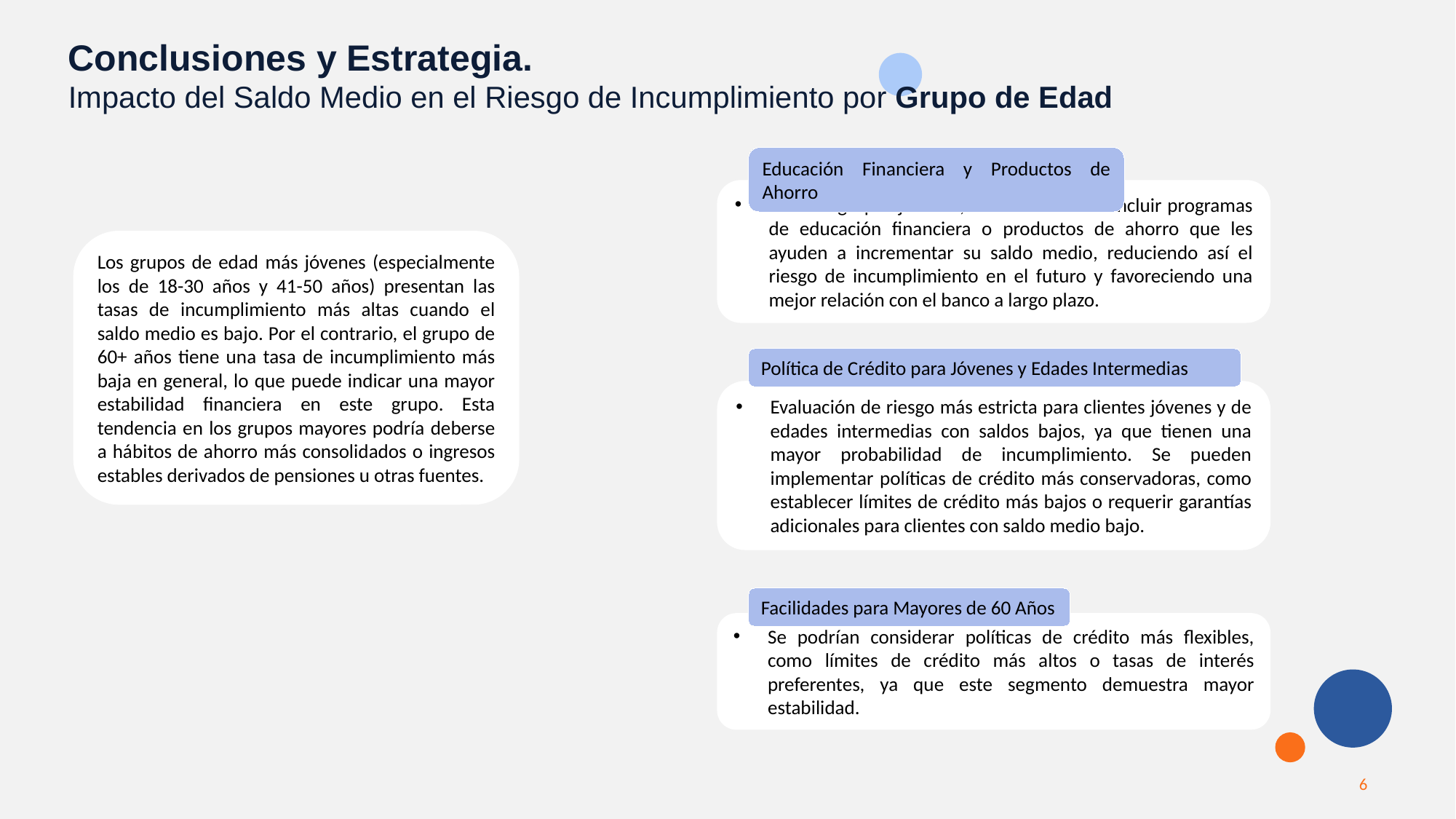

Conclusiones y Estrategia.
Impacto del Saldo Medio en el Riesgo de Incumplimiento por Grupo de Edad
Educación Financiera y Productos de Ahorro
Para los grupos jóvenes, sería beneficioso incluir programas de educación financiera o productos de ahorro que les ayuden a incrementar su saldo medio, reduciendo así el riesgo de incumplimiento en el futuro y favoreciendo una mejor relación con el banco a largo plazo.
Los grupos de edad más jóvenes (especialmente los de 18-30 años y 41-50 años) presentan las tasas de incumplimiento más altas cuando el saldo medio es bajo. Por el contrario, el grupo de 60+ años tiene una tasa de incumplimiento más baja en general, lo que puede indicar una mayor estabilidad financiera en este grupo. Esta tendencia en los grupos mayores podría deberse a hábitos de ahorro más consolidados o ingresos estables derivados de pensiones u otras fuentes.
Política de Crédito para Jóvenes y Edades Intermedias
Evaluación de riesgo más estricta para clientes jóvenes y de edades intermedias con saldos bajos, ya que tienen una mayor probabilidad de incumplimiento. Se pueden implementar políticas de crédito más conservadoras, como establecer límites de crédito más bajos o requerir garantías adicionales para clientes con saldo medio bajo.
Facilidades para Mayores de 60 Años
Se podrían considerar políticas de crédito más flexibles, como límites de crédito más altos o tasas de interés preferentes, ya que este segmento demuestra mayor estabilidad.